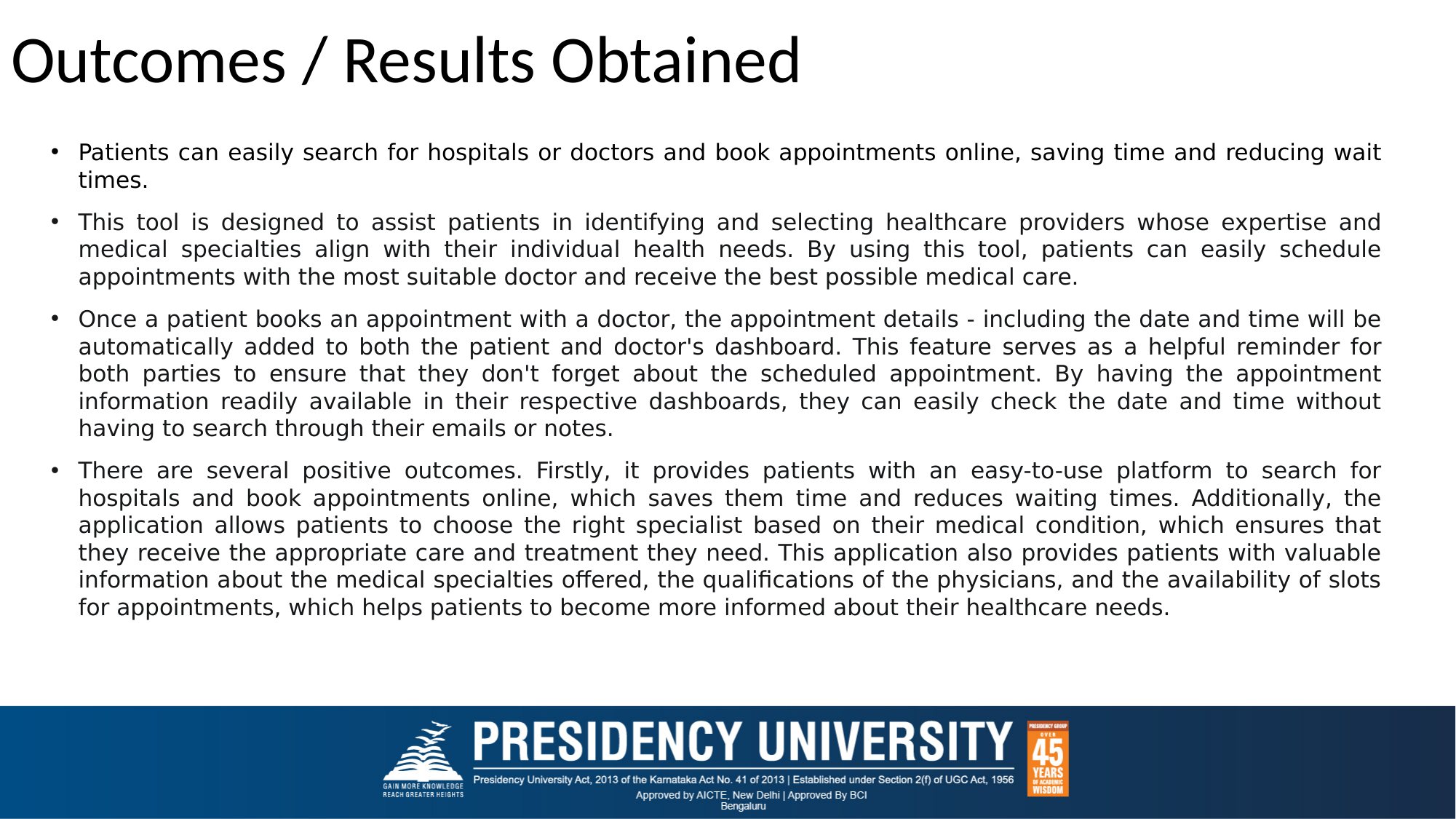

# Outcomes / Results Obtained
Patients can easily search for hospitals or doctors and book appointments online, saving time and reducing wait times.
This tool is designed to assist patients in identifying and selecting healthcare providers whose expertise and medical specialties align with their individual health needs. By using this tool, patients can easily schedule appointments with the most suitable doctor and receive the best possible medical care.
Once a patient books an appointment with a doctor, the appointment details - including the date and time will be automatically added to both the patient and doctor's dashboard. This feature serves as a helpful reminder for both parties to ensure that they don't forget about the scheduled appointment. By having the appointment information readily available in their respective dashboards, they can easily check the date and time without having to search through their emails or notes.
There are several positive outcomes. Firstly, it provides patients with an easy-to-use platform to search for hospitals and book appointments online, which saves them time and reduces waiting times. Additionally, the application allows patients to choose the right specialist based on their medical condition, which ensures that they receive the appropriate care and treatment they need. This application also provides patients with valuable information about the medical specialties offered, the qualifications of the physicians, and the availability of slots for appointments, which helps patients to become more informed about their healthcare needs.